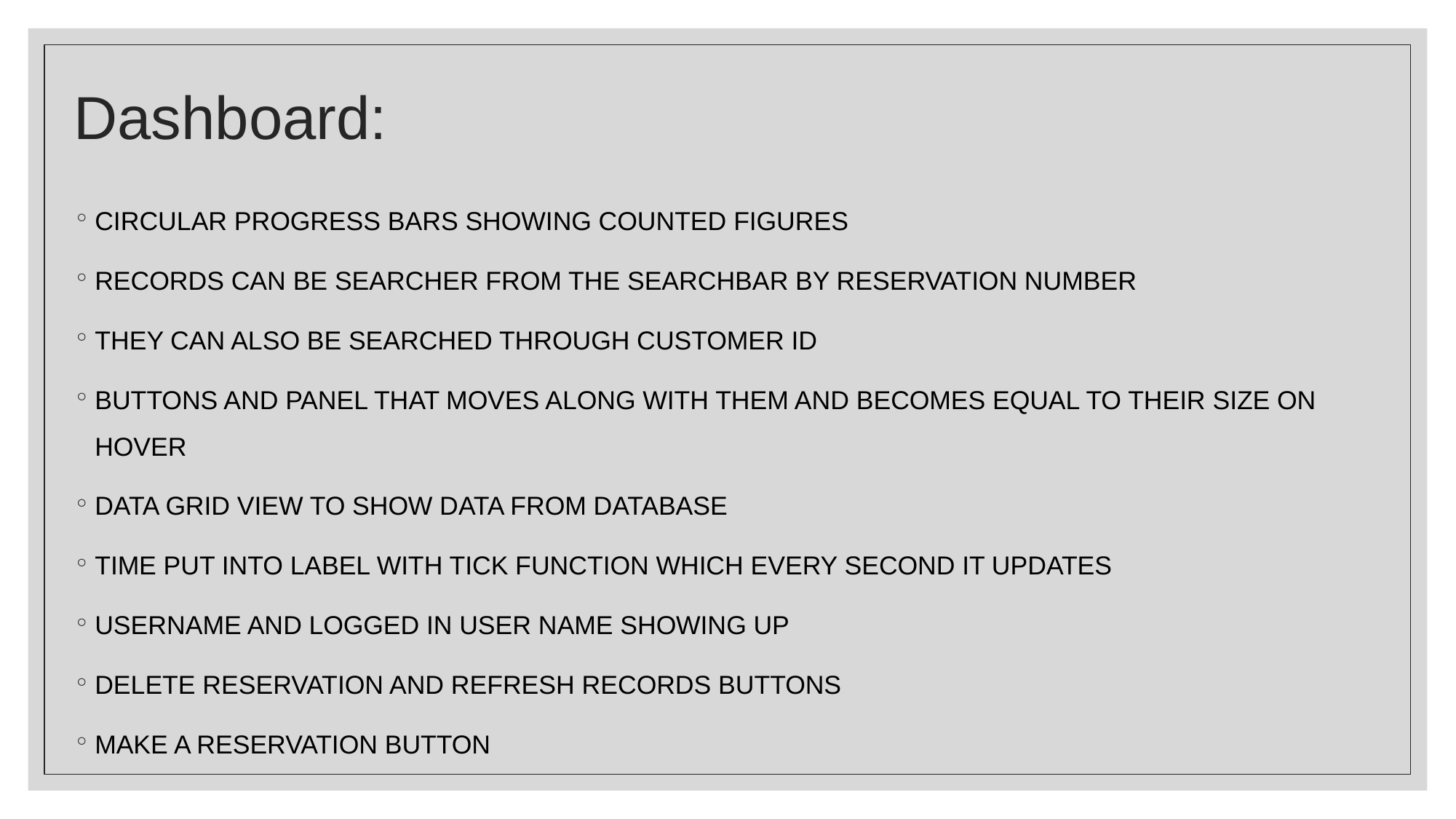

# Dashboard:
CIRCULAR PROGRESS BARS SHOWING COUNTED FIGURES
RECORDS CAN BE SEARCHER FROM THE SEARCHBAR BY RESERVATION NUMBER
THEY CAN ALSO BE SEARCHED THROUGH CUSTOMER ID
BUTTONS AND PANEL THAT MOVES ALONG WITH THEM AND BECOMES EQUAL TO THEIR SIZE ON HOVER
DATA GRID VIEW TO SHOW DATA FROM DATABASE
TIME PUT INTO LABEL WITH TICK FUNCTION WHICH EVERY SECOND IT UPDATES
USERNAME AND LOGGED IN USER NAME SHOWING UP
DELETE RESERVATION AND REFRESH RECORDS BUTTONS
MAKE A RESERVATION BUTTON